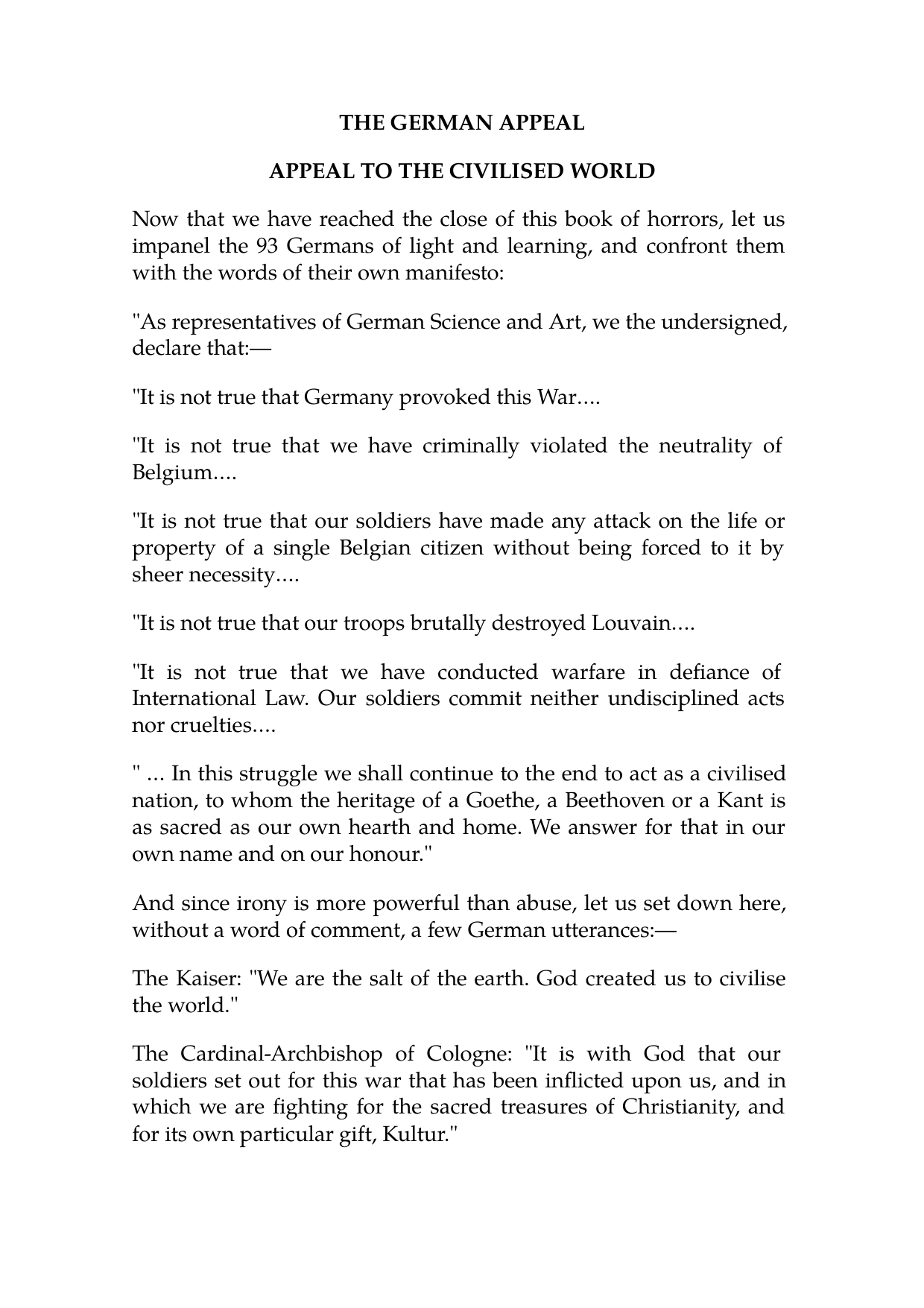

THE GERMAN APPEAL
APPEAL TO THE CIVILISED WORLD
Now that we have reached the close of this book of horrors, let us  impanel the 93 Germans of light and learning, and confront them  with the words of their own manifesto:
"As representatives of German Science and Art, we the undersigned,  declare that:—
"It is not true that Germany provoked this War….
"It is not true that we have criminally violated the neutrality of  Belgium….
"It is not true that our soldiers have made any attack on the life or  property of a single Belgian citizen without being forced to it by  sheer necessity….
"It is not true that our troops brutally destroyed Louvain….
"It is not true that we have conducted warfare in defiance of  International Law. Our soldiers commit neither undisciplined acts  nor cruelties….
" … In this struggle we shall continue to the end to act as a civilised  nation, to whom the heritage of a Goethe, a Beethoven or a Kant is  as sacred as our own hearth and home. We answer for that in our  own name and on our honour."
And since irony is more powerful than abuse, let us set down here,  without a word of comment, a few German utterances:—
The Kaiser: "We are the salt of the earth. God created us to civilise  the world."
The Cardinal-Archbishop of Cologne: "It is with God that our  soldiers set out for this war that has been inflicted upon us, and in  which we are fighting for the sacred treasures of Christianity, and  for its own particular gift, Kultur."